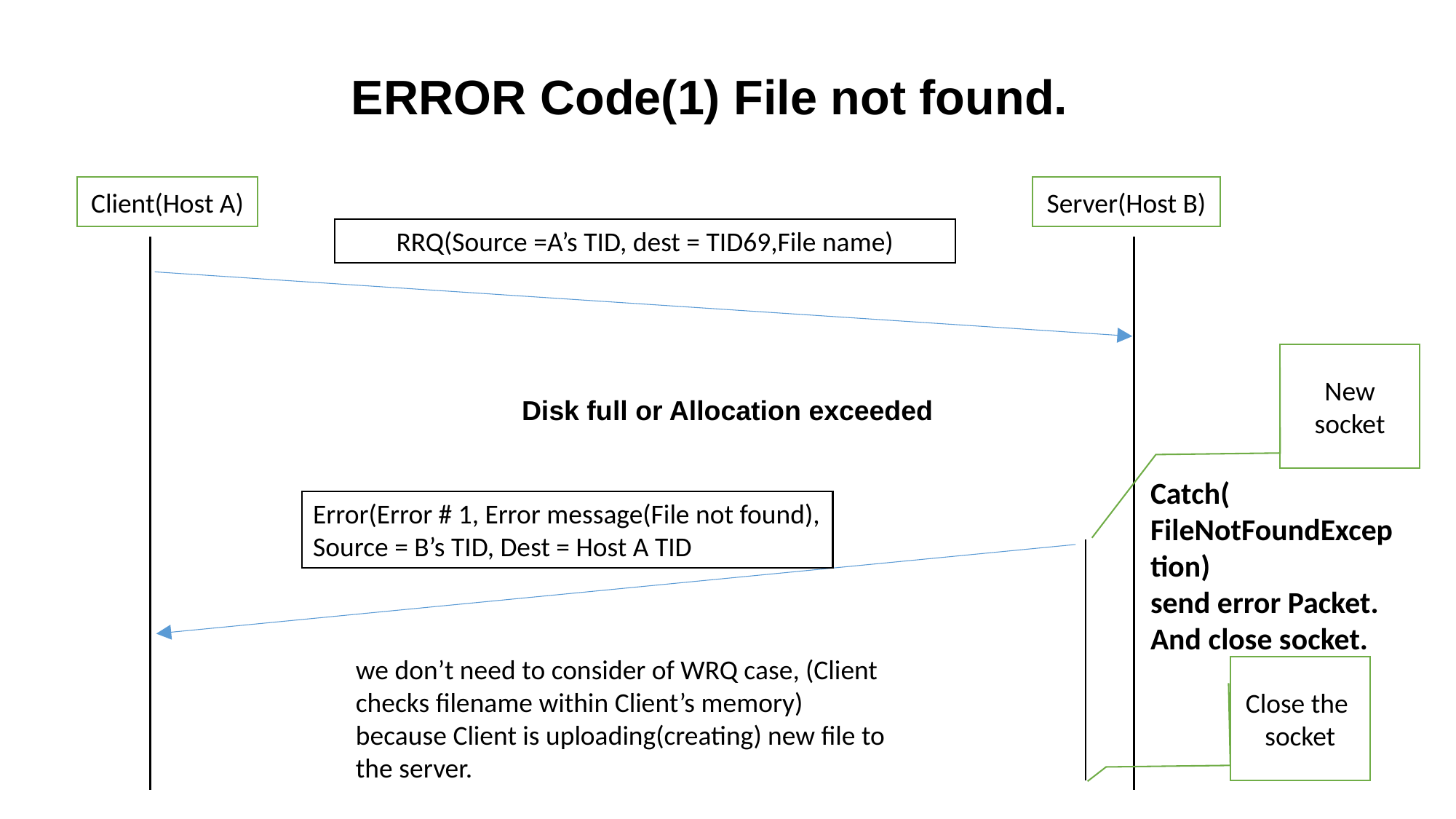

ERROR Code(1) File not found.
Client(Host A)
Server(Host B)
RRQ(Source =A’s TID, dest = TID69,File name)
Catch(
FileNotFoundException)
send error Packet. And close socket.
Error(Error # 1, Error message(File not found), Source = B’s TID, Dest = Host A TID
New socket
Disk full or Allocation exceeded
we don’t need to consider of WRQ case, (Client checks filename within Client’s memory) because Client is uploading(creating) new file to the server.
Close the  socket